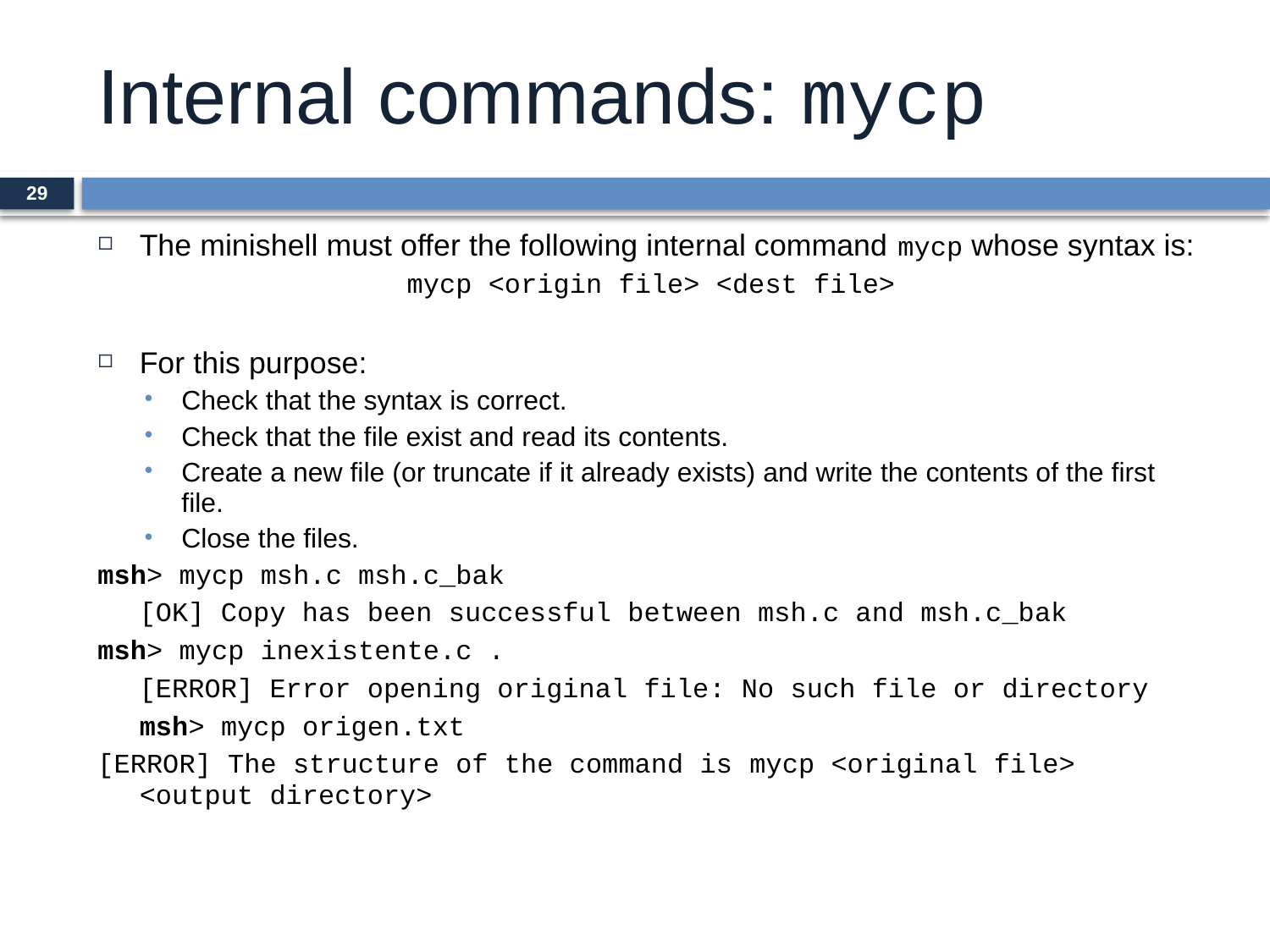

Internal commands: mycp
29
The minishell must offer the following internal command mycp whose syntax is:
mycp <origin file> <dest file>

For this purpose:
Check that the syntax is correct.
Check that the file exist and read its contents.
Create a new file (or truncate if it already exists) and write the contents of the first file.
Close the files.
msh> mycp msh.c msh.c_bak
		[OK] Copy has been successful between msh.c and msh.c_bak
msh> mycp inexistente.c .
		[ERROR] Error opening original file: No such file or directory
		msh> mycp origen.txt
[ERROR] The structure of the command is mycp <original file> 	<output directory>